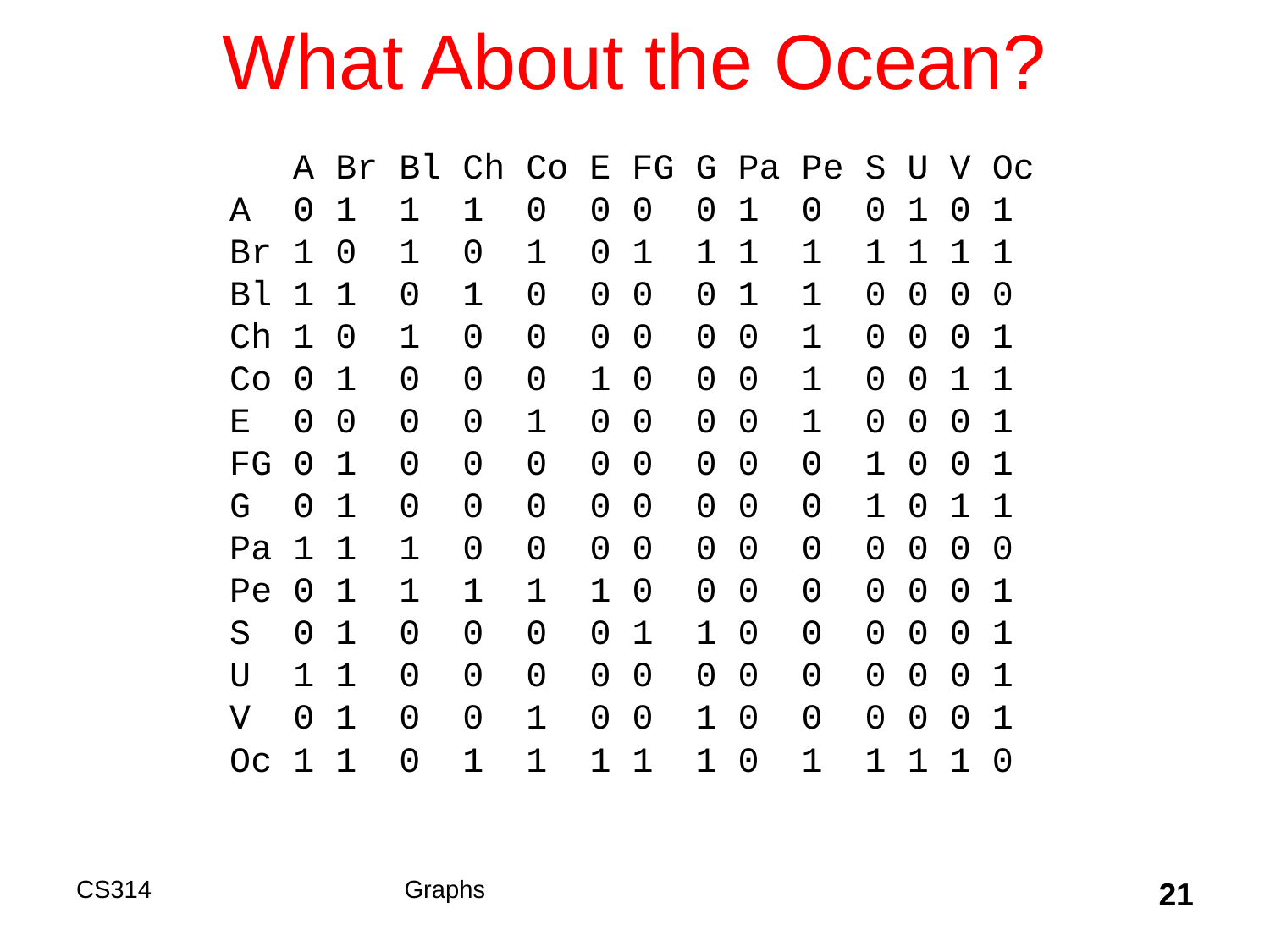

# What About the Ocean?
	   A Br Bl Ch Co E FG G Pa Pe S U V Oc
A  0 1  1  1  0  0 0  0 1  0  0 1 0 1
Br 1 0  1  0  1  0 1  1 1  1  1 1 1 1 
Bl 1 1  0  1  0  0 0  0 1  1  0 0 0 0 
Ch 1 0  1  0  0  0 0  0 0  1  0 0 0 1
Co 0 1  0  0  0  1 0  0 0  1  0 0 1 1
E  0 0  0  0  1  0 0  0 0  1  0 0 0 1 
FG 0 1  0  0  0  0 0  0 0  0  1 0 0 1
G  0 1  0  0  0  0 0  0 0  0  1 0 1 1
Pa 1 1  1  0  0  0 0  0 0  0  0 0 0 0
Pe 0 1  1  1  1  1 0  0 0  0  0 0 0 1
S  0 1  0  0  0  0 1  1 0  0  0 0 0 1
U  1 1  0  0  0  0 0  0 0  0  0 0 0 1
V  0 1  0  0  1  0 0  1 0  0  0 0 0 1
Oc 1 1  0  1  1  1 1  1 0  1  1 1 1 0
CS314
Graphs
21